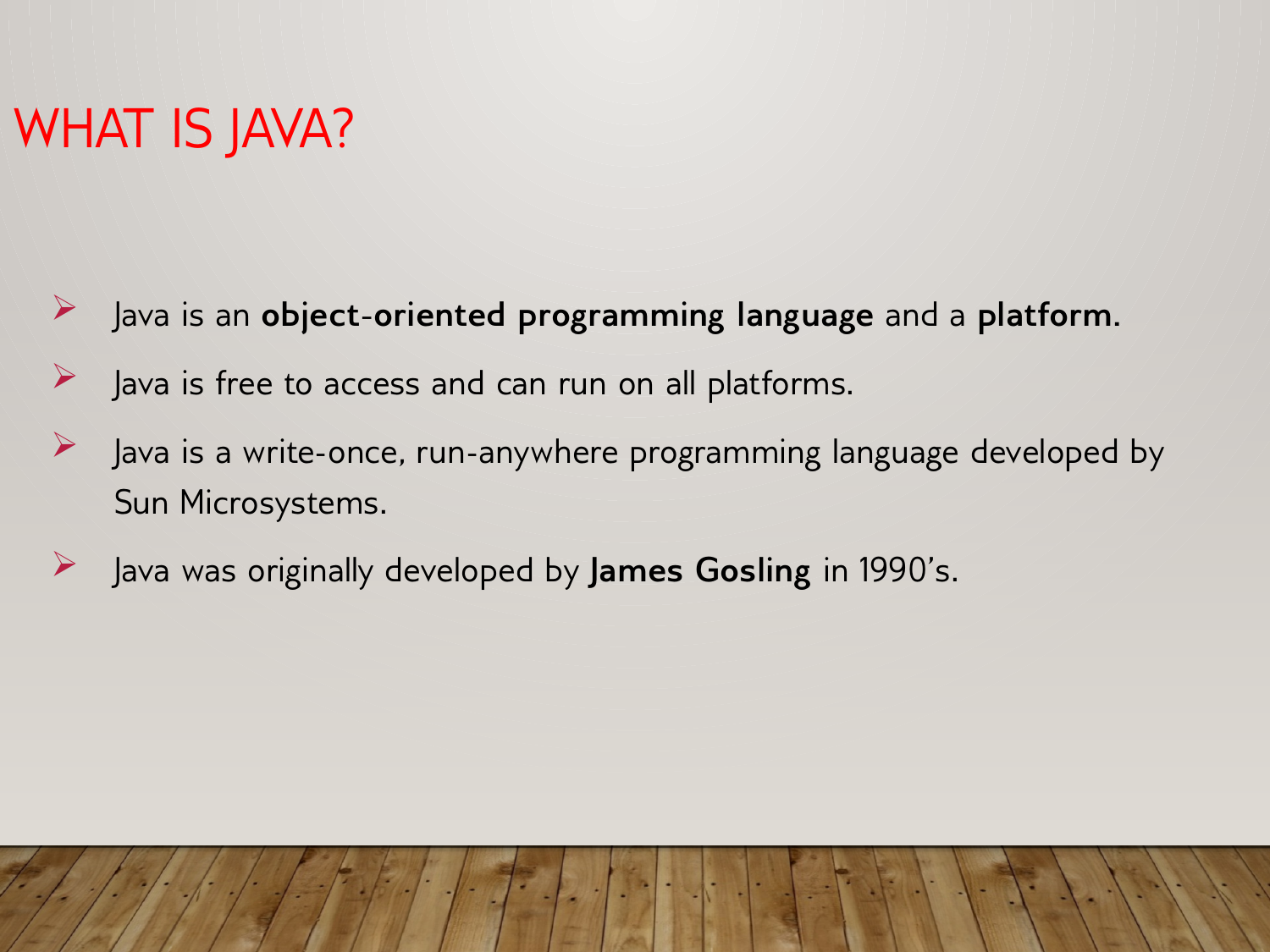

What is Java?
Java is an object-oriented programming language and a platform.
Java is free to access and can run on all platforms.
Java is a write-once, run-anywhere programming language developed by Sun Microsystems.
Java was originally developed by James Gosling in 1990’s.